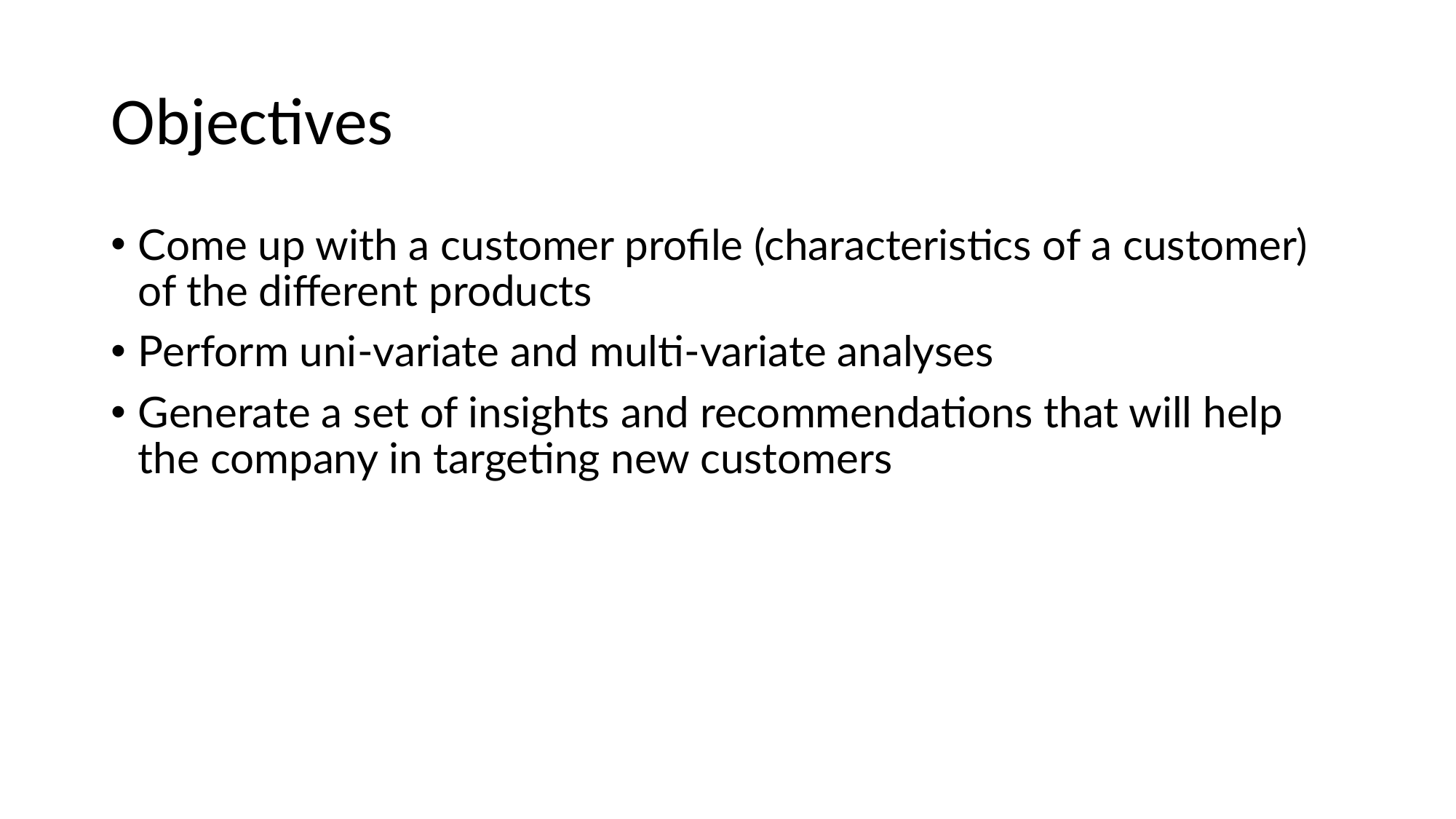

# Objectives
Come up with a customer profile (characteristics of a customer) of the different products
Perform uni-variate and multi-variate analyses
Generate a set of insights and recommendations that will help the company in targeting new customers